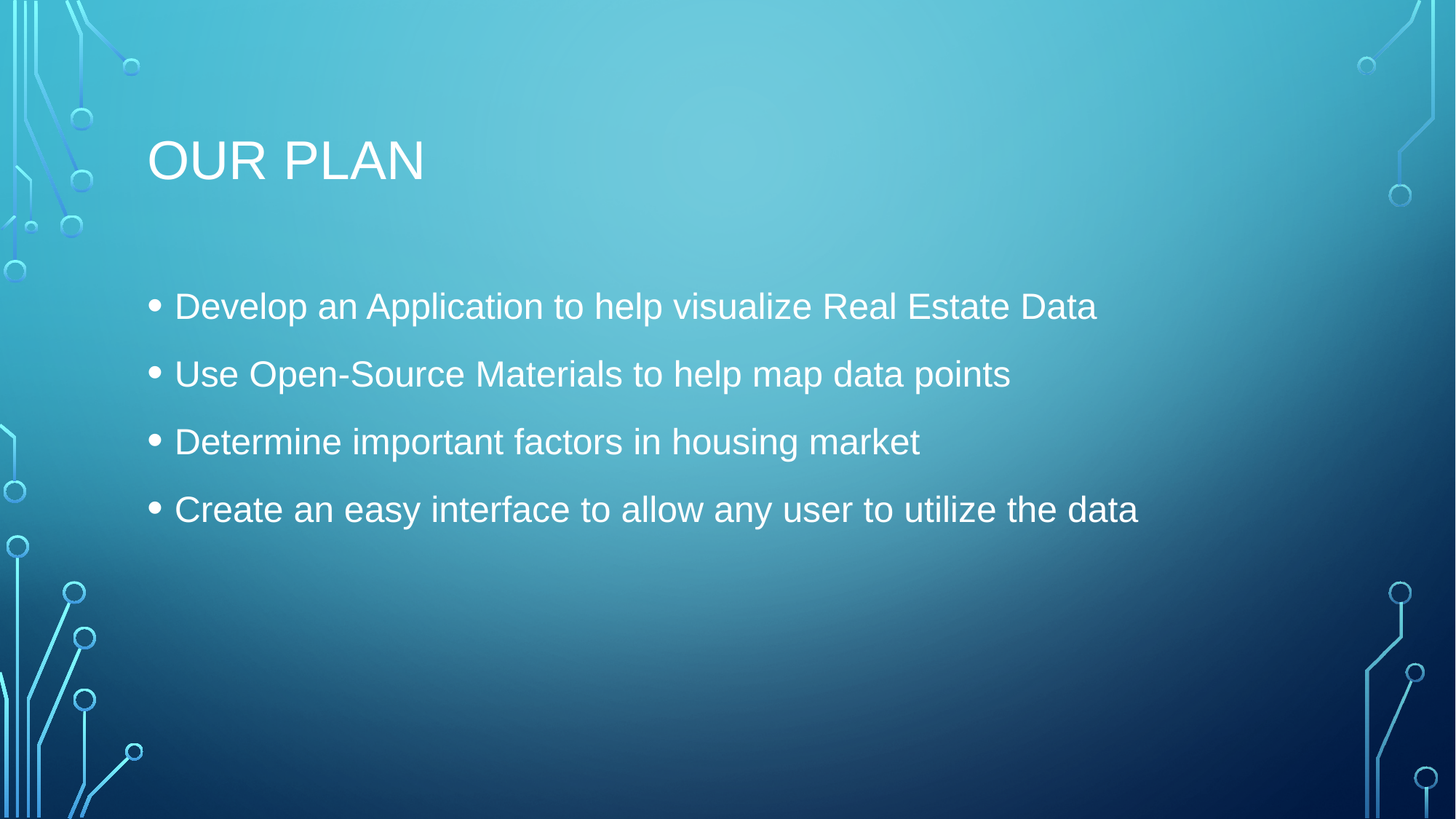

# Our Plan
Develop an Application to help visualize Real Estate Data
Use Open-Source Materials to help map data points
Determine important factors in housing market
Create an easy interface to allow any user to utilize the data